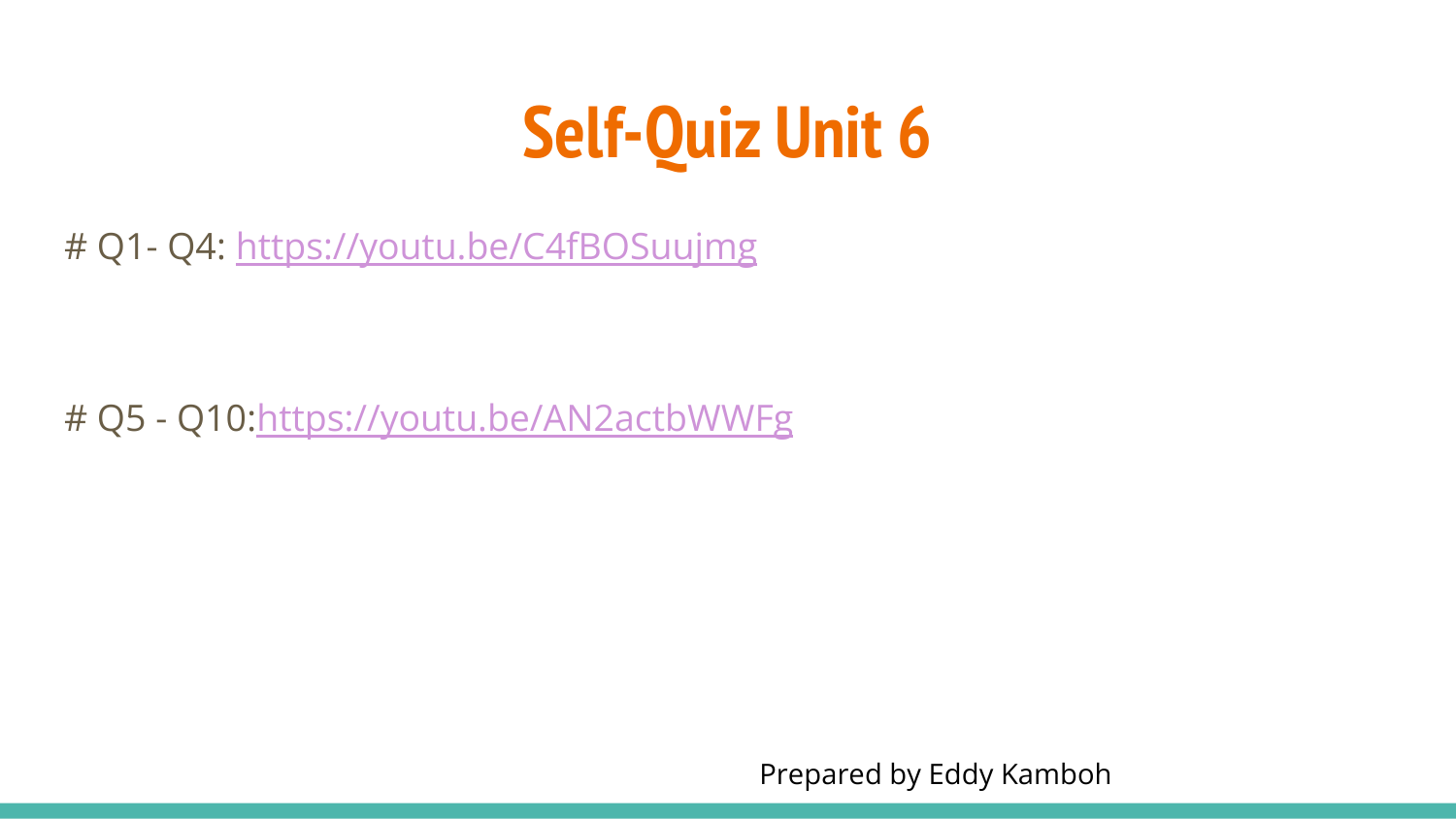

# Self-Quiz Unit 6
# Q1- Q4: https://youtu.be/C4fBOSuujmg

# Q5 - Q10:https://youtu.be/AN2actbWWFg